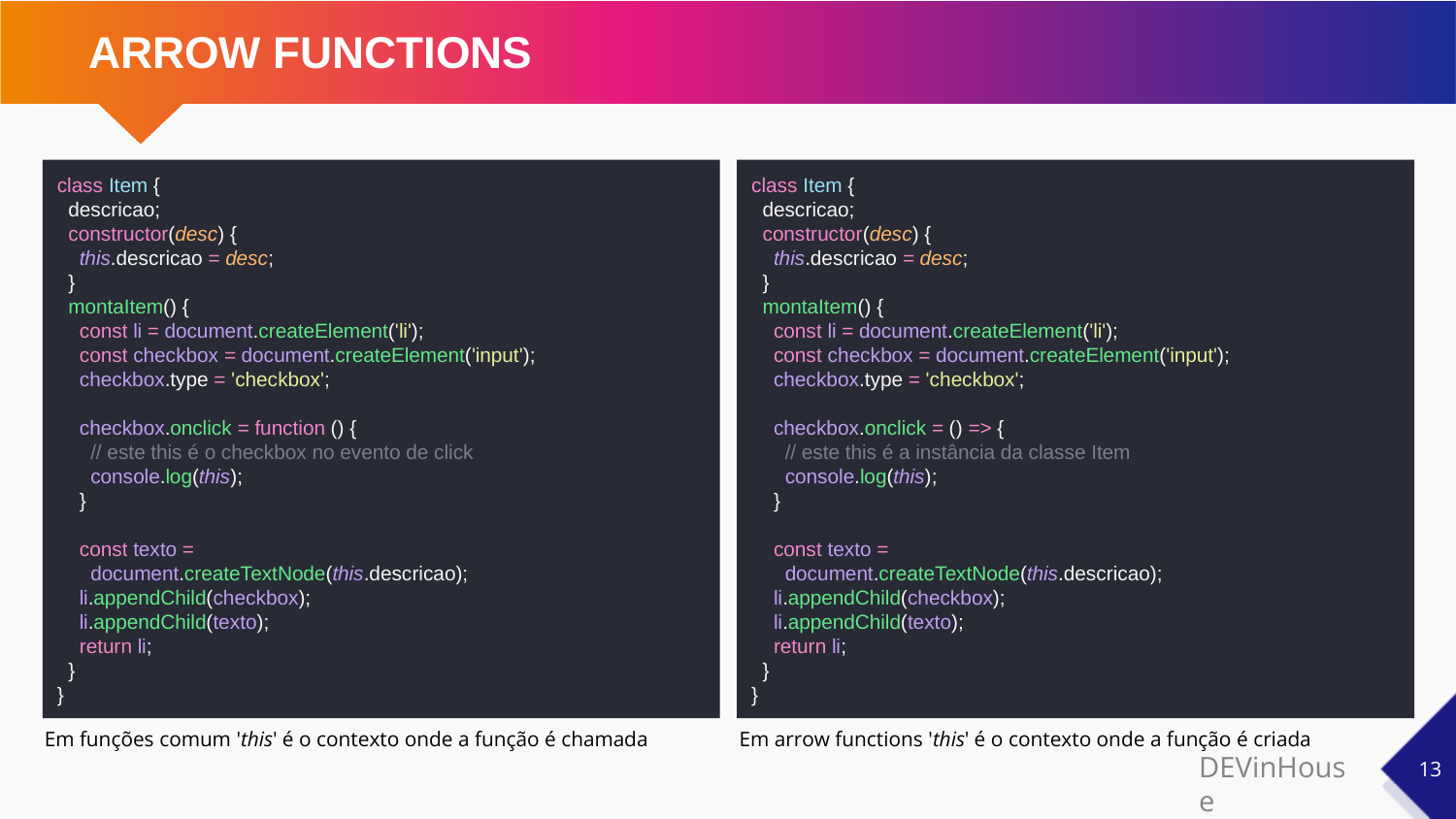

# ARROW FUNCTIONS
class Item {
  descricao;
  constructor(desc) {
    this.descricao = desc;
  }
  montaItem() {
    const li = document.createElement('li');
    const checkbox = document.createElement('input');
    checkbox.type = 'checkbox';

    checkbox.onclick = function () {
      // este this é o checkbox no evento de click
      console.log(this);
    }

    const texto =
      document.createTextNode(this.descricao);
    li.appendChild(checkbox);
    li.appendChild(texto);
    return li;
  }
}
class Item {
  descricao;
  constructor(desc) {
    this.descricao = desc;
  }
  montaItem() {
    const li = document.createElement('li');
    const checkbox = document.createElement('input');
    checkbox.type = 'checkbox';

    checkbox.onclick = () => {
      // este this é a instância da classe Item
      console.log(this);
    }

    const texto =
      document.createTextNode(this.descricao);
    li.appendChild(checkbox);
    li.appendChild(texto);
    return li;
  }
}
Em funções comum 'this' é o contexto onde a função é chamada
Em arrow functions 'this' é o contexto onde a função é criada

13